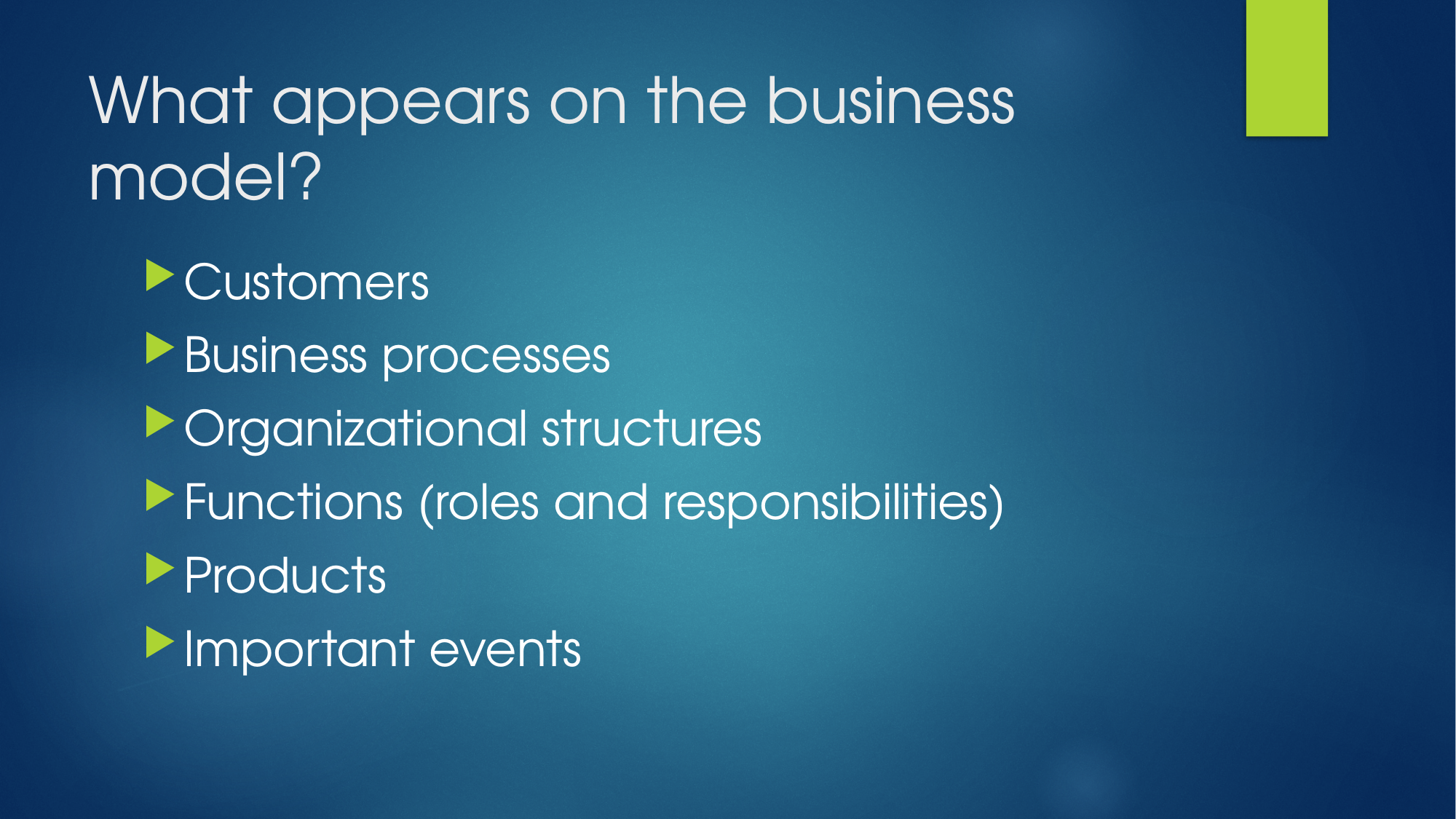

# What appears on the business model?
Customers
Business processes
Organizational structures
Functions (roles and responsibilities)
Products
Important events